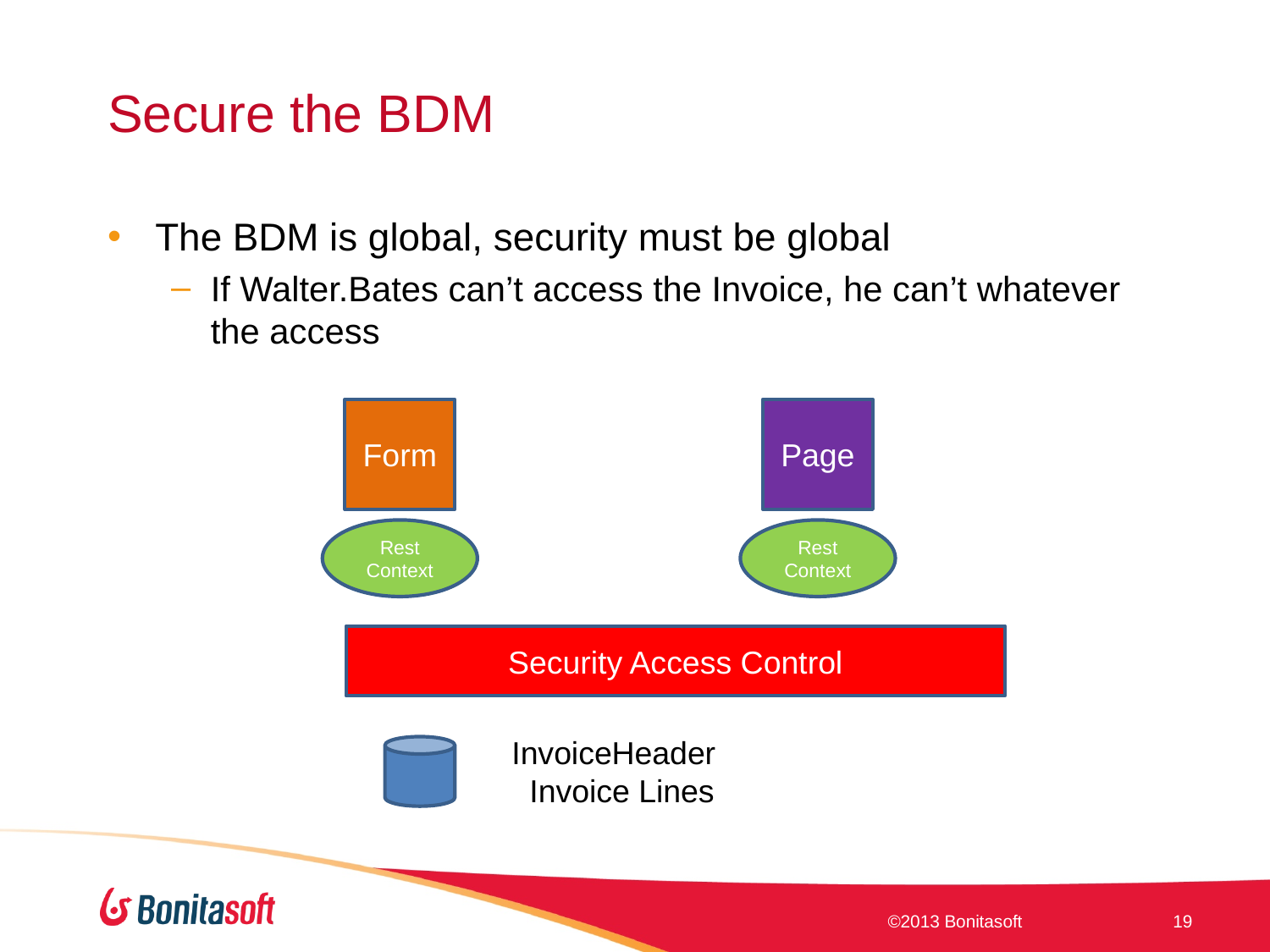

# Secure the BDM
The BDM is global, security must be global
If Walter.Bates can’t access the Invoice, he can’t whatever the access
Form
Page
Rest Context
Rest Context
Security Access Control
InvoiceHeader
  Invoice Lines

©2013 Bonitasoft
19